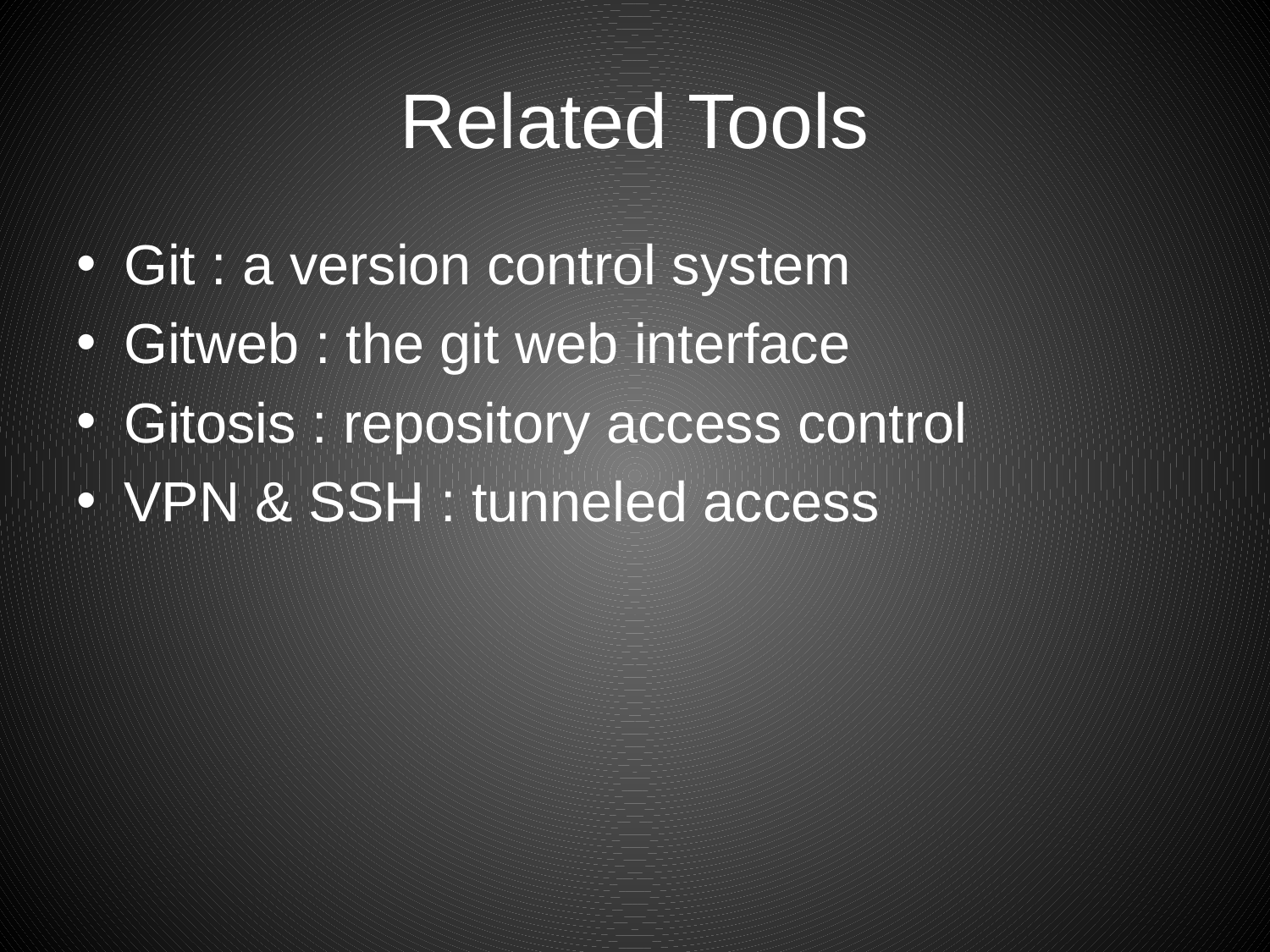

# Related Tools
Git : a version control system
Gitweb : the git web interface
Gitosis : repository access control
VPN & SSH : tunneled access